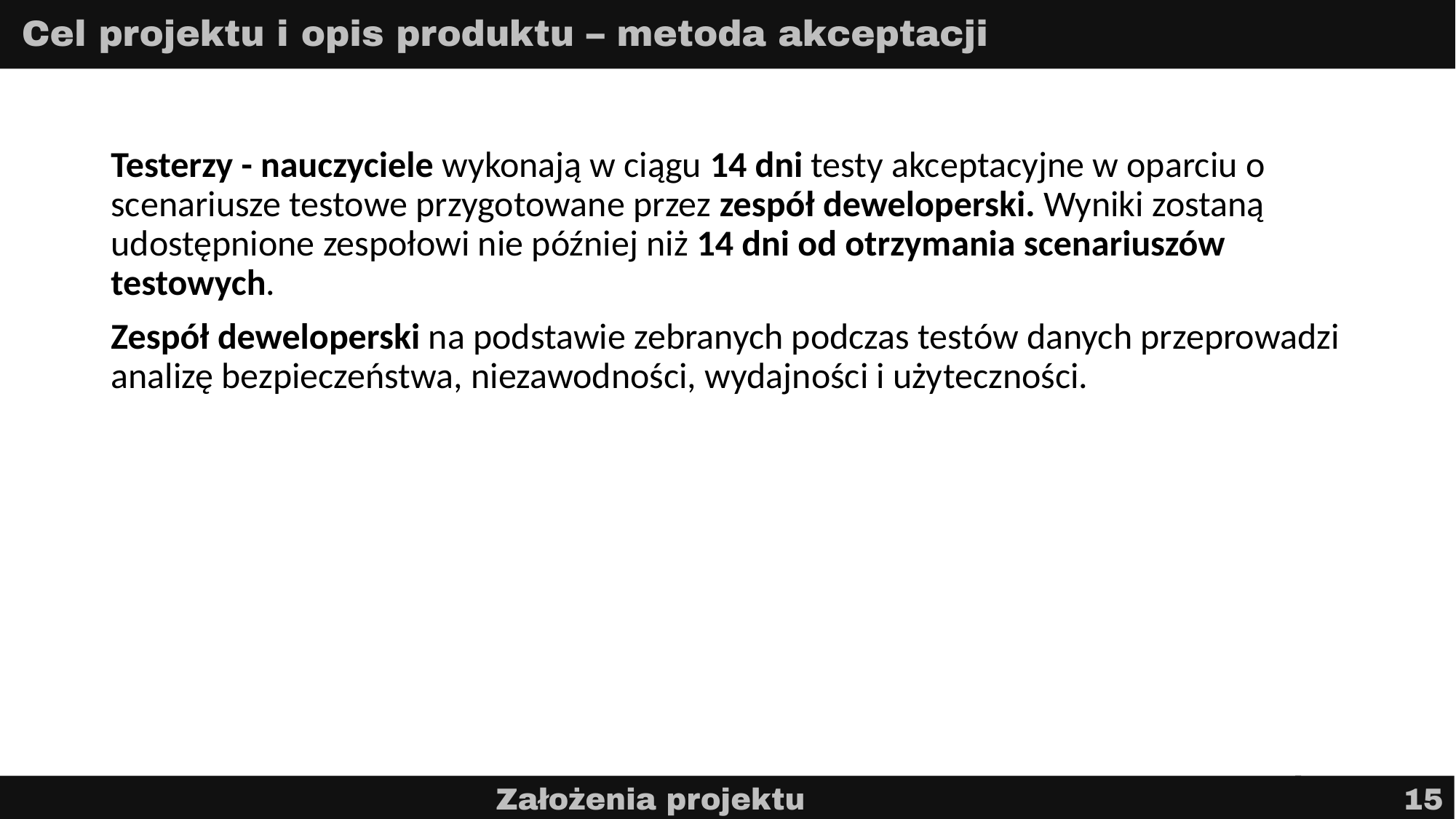

# Cel projektu i opis produktu – metoda akceptacji
Testerzy - nauczyciele wykonają w ciągu 14 dni testy akceptacyjne w oparciu o scenariusze testowe przygotowane przez zespół deweloperski. Wyniki zostaną udostępnione zespołowi nie później niż 14 dni od otrzymania scenariuszów testowych.
Zespół deweloperski na podstawie zebranych podczas testów danych przeprowadzi analizę bezpieczeństwa, niezawodności, wydajności i użyteczności.
15
Założenia projektu